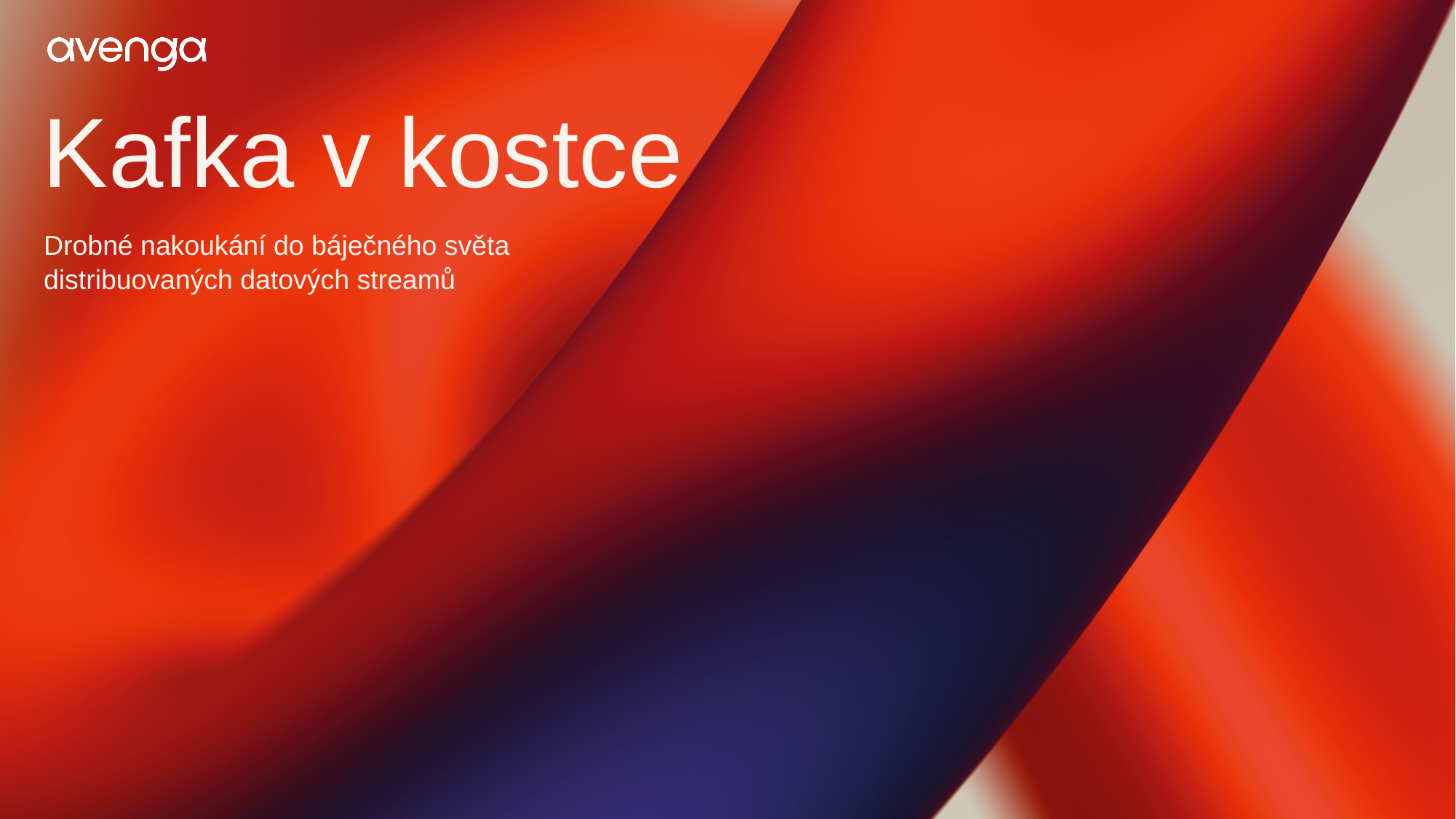

Kafka v kostce
Drobné nakoukání do báječného světa distribuovaných datových streamů